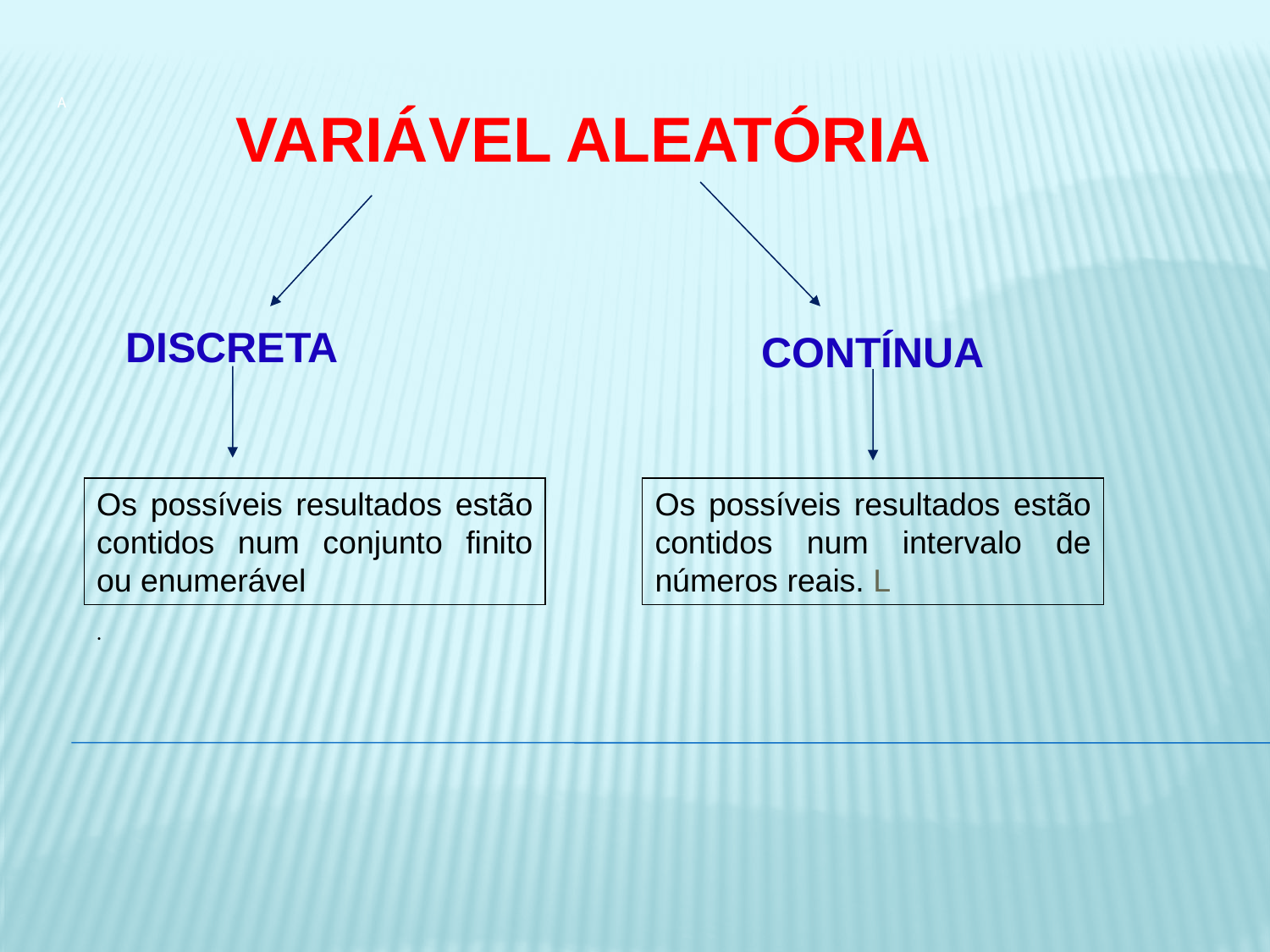

A
VARIÁVEL ALEATÓRIA

DISCRETA
CONTÍNUA

Os possíveis resultados estão contidos num conjunto finito ou enumerável

Os possíveis resultados estão contidos num intervalo de números reais. L
.